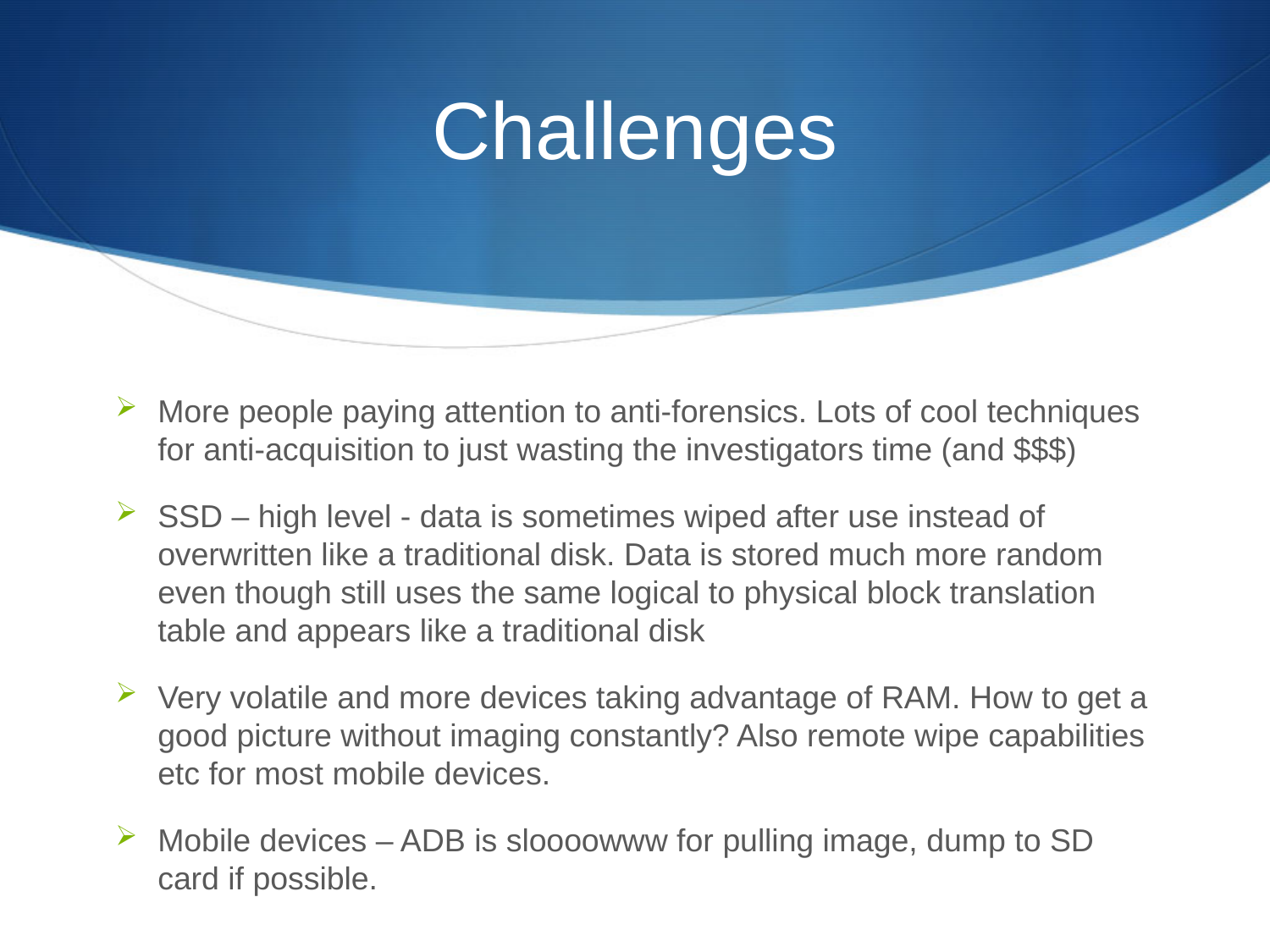

# Challenges
More people paying attention to anti-forensics. Lots of cool techniques for anti-acquisition to just wasting the investigators time (and $$$)
SSD – high level - data is sometimes wiped after use instead of overwritten like a traditional disk. Data is stored much more random even though still uses the same logical to physical block translation table and appears like a traditional disk
Very volatile and more devices taking advantage of RAM. How to get a good picture without imaging constantly? Also remote wipe capabilities etc for most mobile devices.
Mobile devices – ADB is sloooowww for pulling image, dump to SD card if possible.